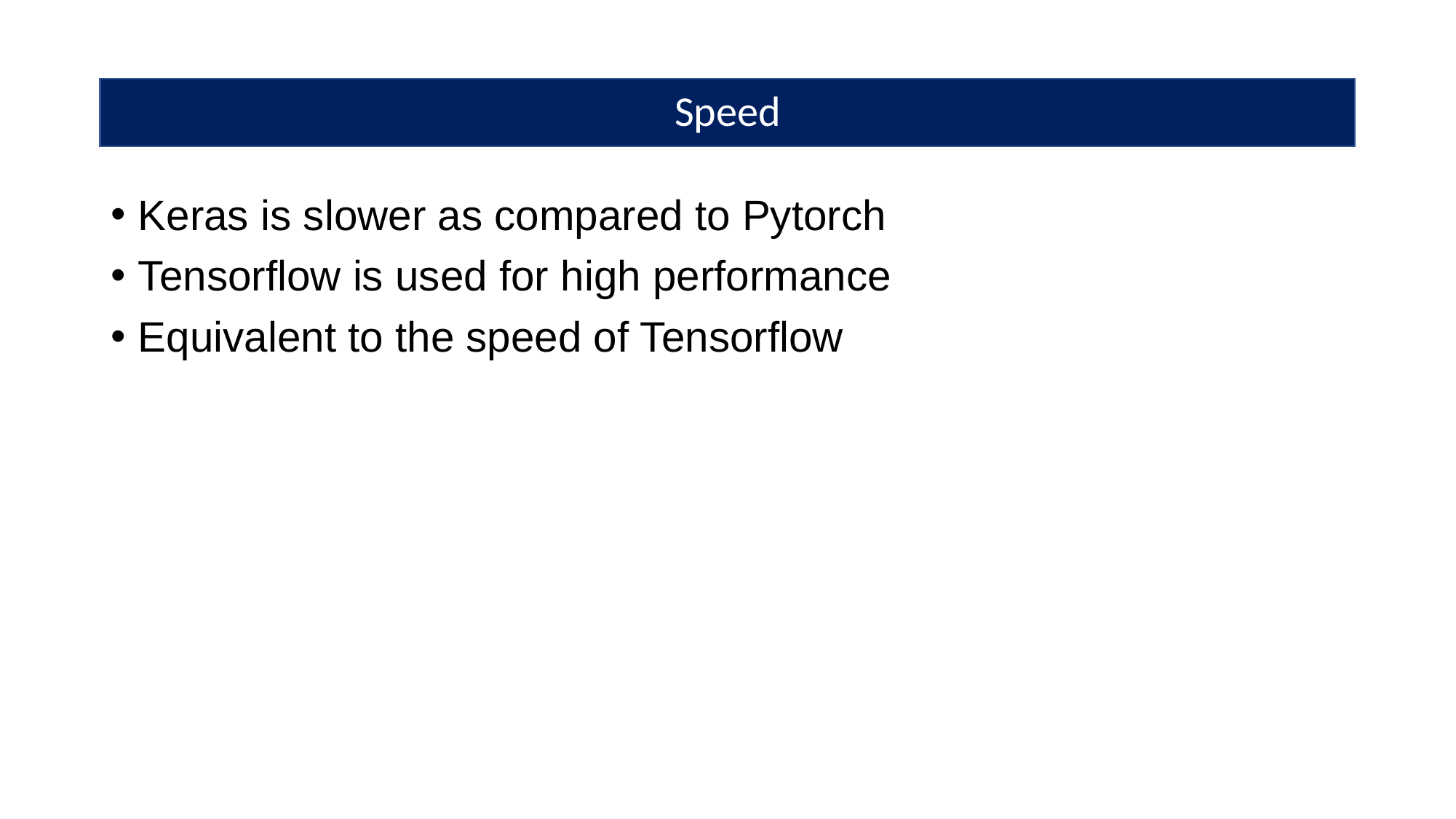

# Speed
Keras is slower as compared to Pytorch
Tensorflow is used for high performance
Equivalent to the speed of Tensorflow